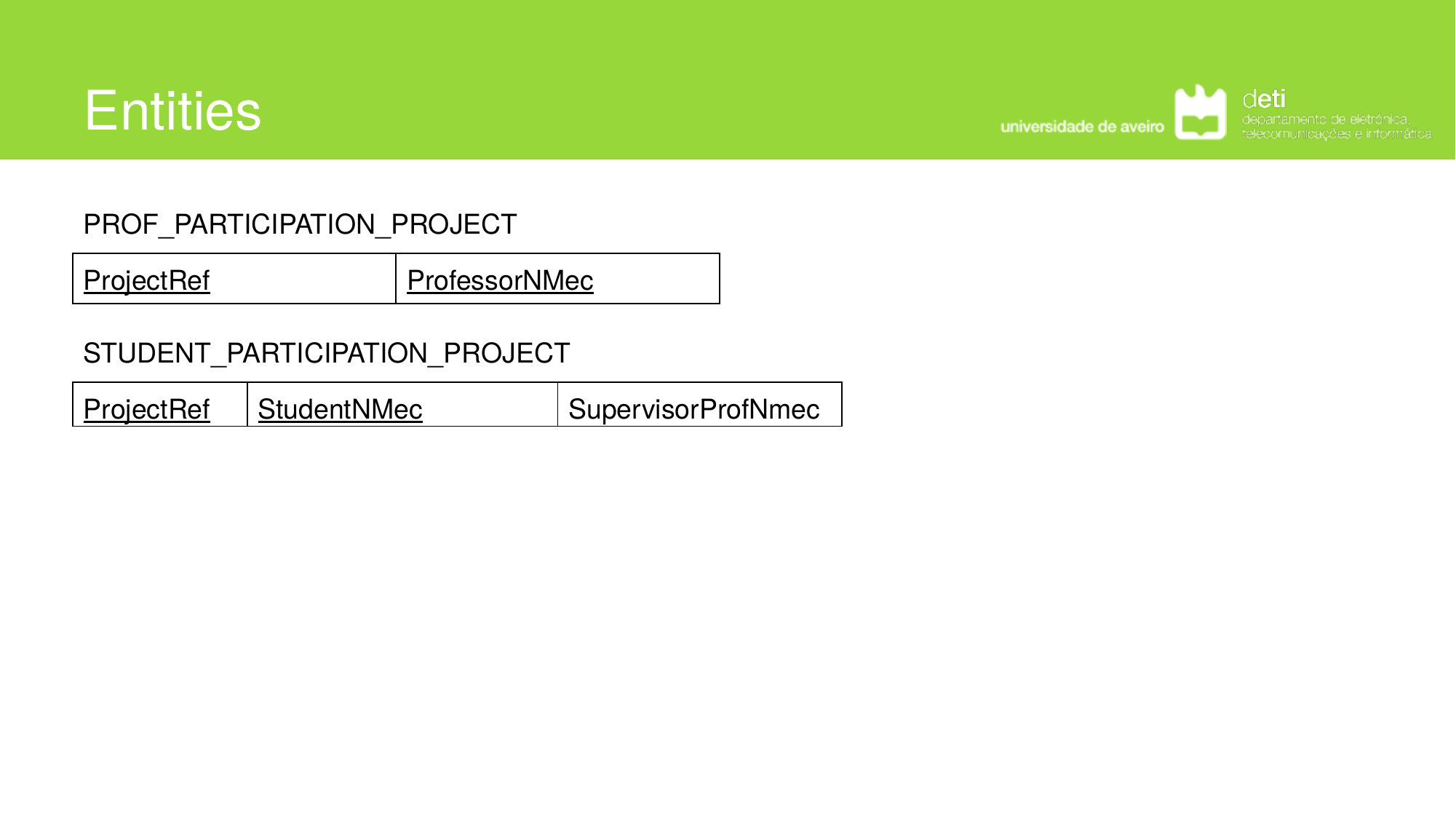

# Entities
PROF_PARTICIPATION_PROJECT
| ProjectRef | ProfessorNMec |
| --- | --- |
STUDENT_PARTICIPATION_PROJECT
| ProjectRef | StudentNMec | SupervisorProfNmec |
| --- | --- | --- |